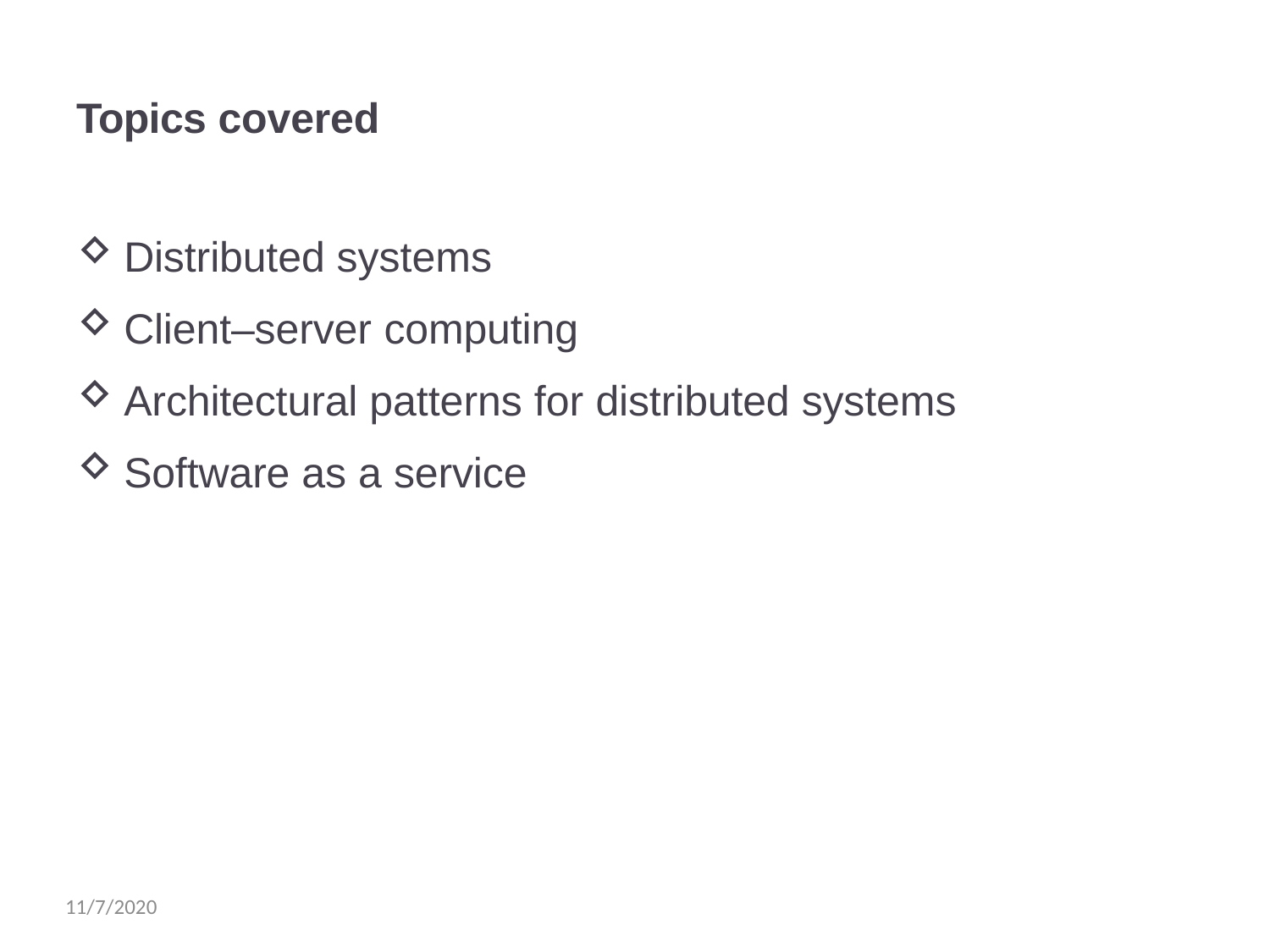

Topics covered

Distributed systems
Client–server computing
Architectural patterns for distributed systems
Software as a service
11/7/2020